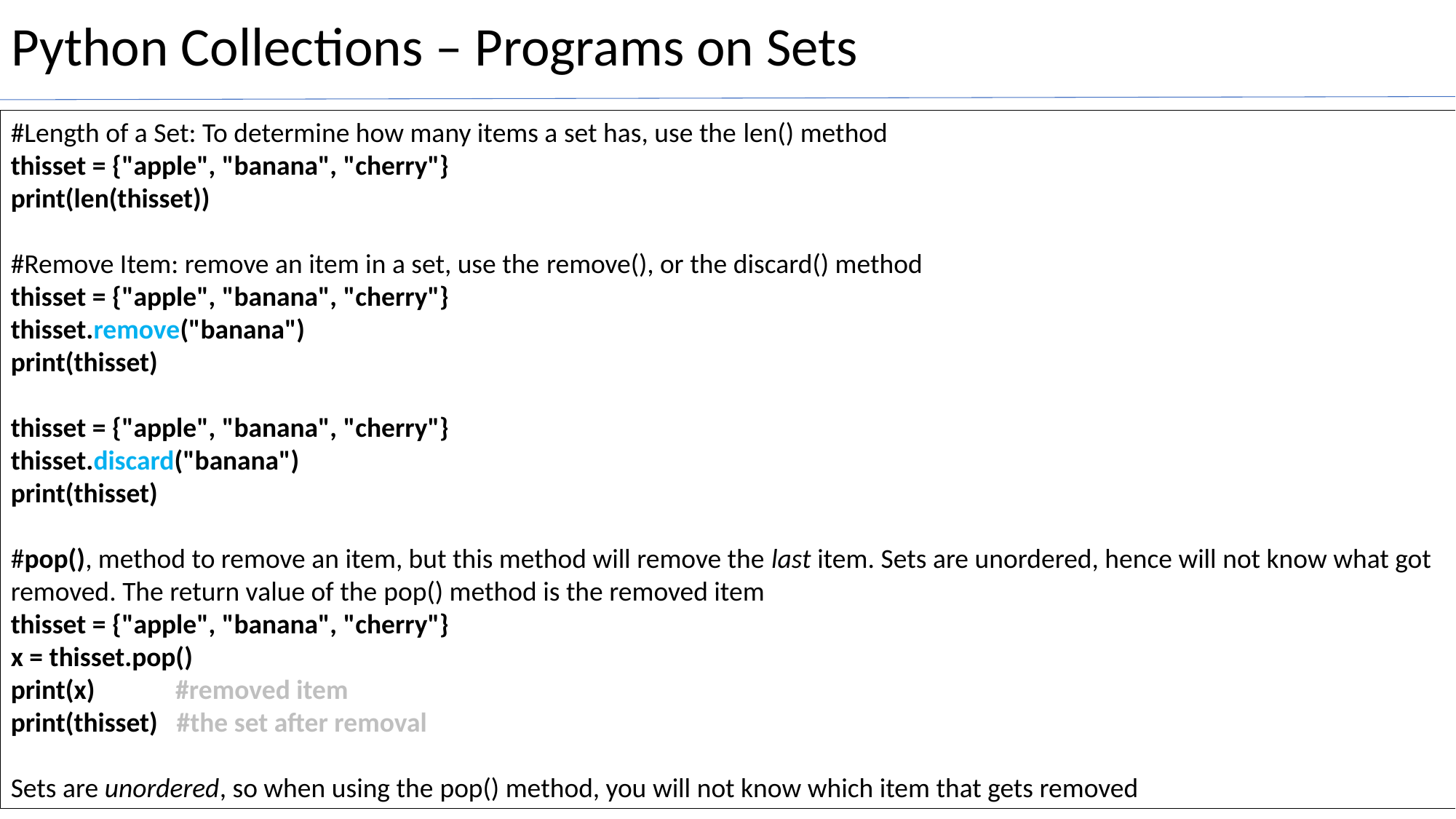

# Python Collections – Programs on Sets
#Length of a Set: To determine how many items a set has, use the len() method
thisset = {"apple", "banana", "cherry"}
print(len(thisset))

#Remove Item: remove an item in a set, use the remove(), or the discard() method
thisset = {"apple", "banana", "cherry"}
thisset.remove("banana")
print(thisset)

thisset = {"apple", "banana", "cherry"}
thisset.discard("banana")
print(thisset)

#pop(), method to remove an item, but this method will remove the last item. Sets are unordered, hence will not know what got removed. The return value of the pop() method is the removed item
thisset = {"apple", "banana", "cherry"}
x = thisset.pop()
print(x)             #removed item
print(thisset)   #the set after removal

Sets are unordered, so when using the pop() method, you will not know which item that gets removed